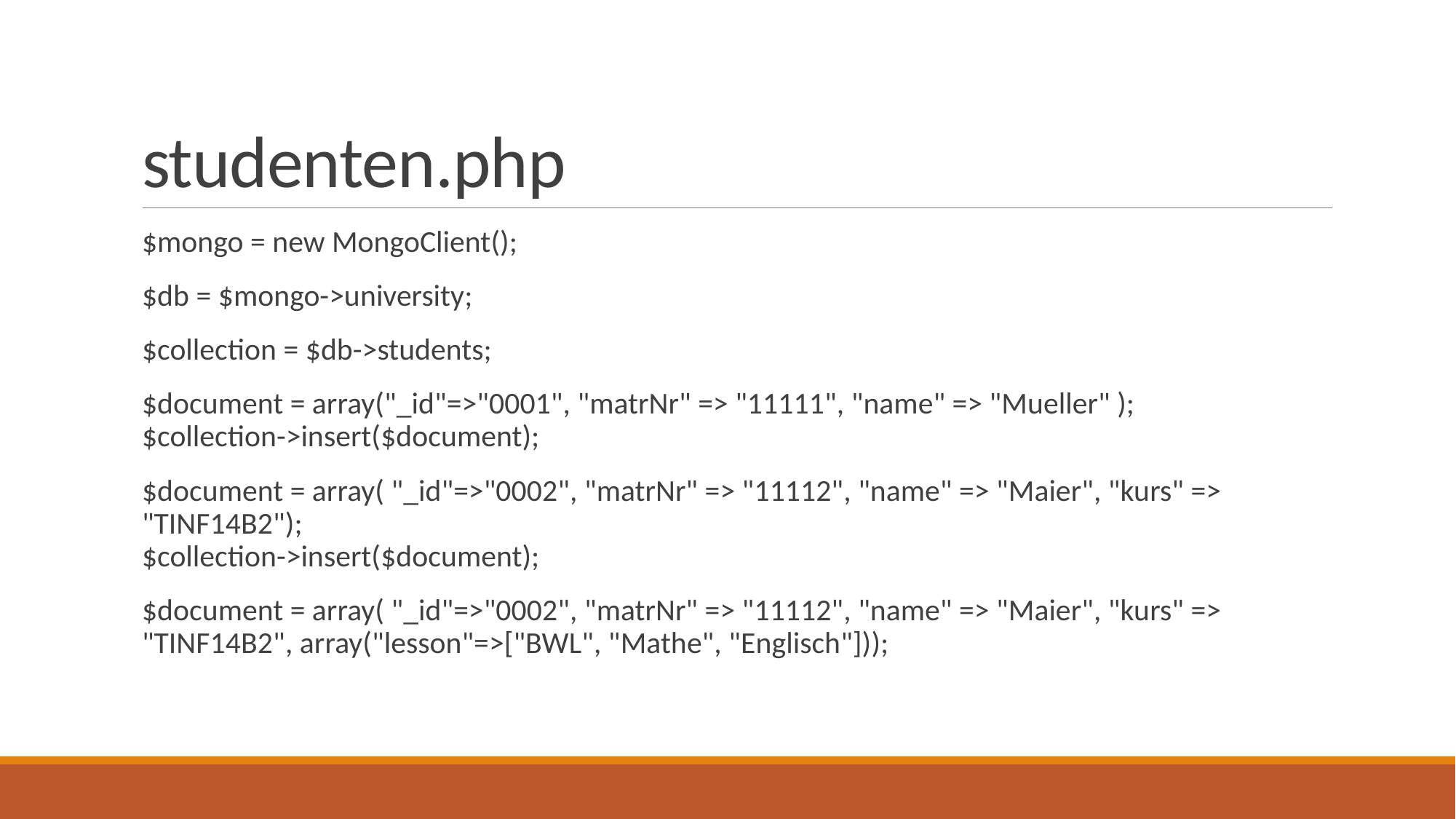

# studenten.php
$mongo = new MongoClient();
$db = $mongo->university;
$collection = $db->students;
$document = array("_id"=>"0001", "matrNr" => "11111", "name" => "Mueller" );
$collection->insert($document);
$document = array( "_id"=>"0002", "matrNr" => "11112", "name" => "Maier", "kurs" => "TINF14B2");
$collection->insert($document);
$document = array( "_id"=>"0002", "matrNr" => "11112", "name" => "Maier", "kurs" => "TINF14B2", array("lesson"=>["BWL", "Mathe", "Englisch"]));